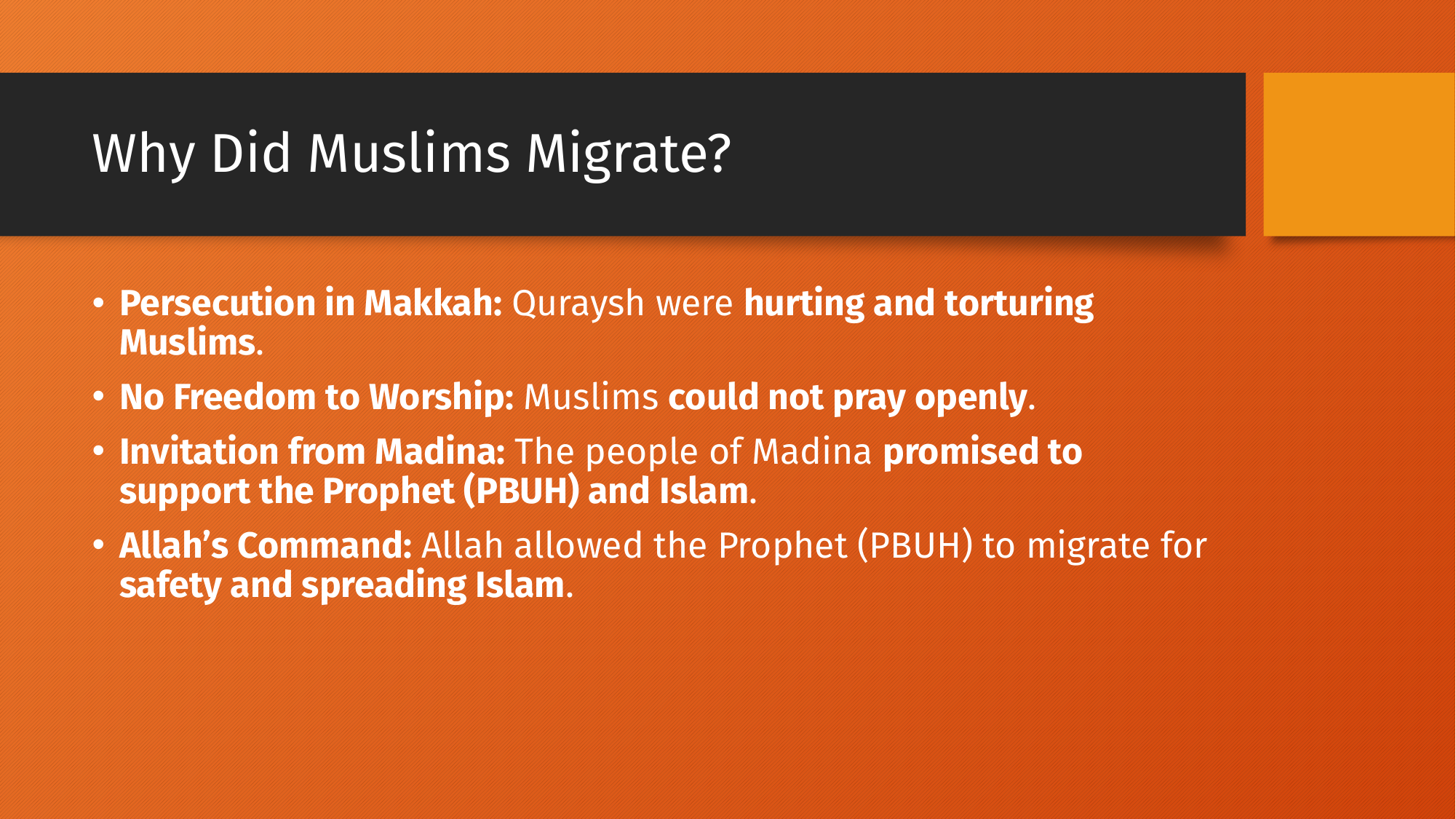

# Why Did Muslims Migrate?
Persecution in Makkah: Quraysh were hurting and torturing Muslims.
No Freedom to Worship: Muslims could not pray openly.
Invitation from Madina: The people of Madina promised to support the Prophet (PBUH) and Islam.
Allah’s Command: Allah allowed the Prophet (PBUH) to migrate for safety and spreading Islam.